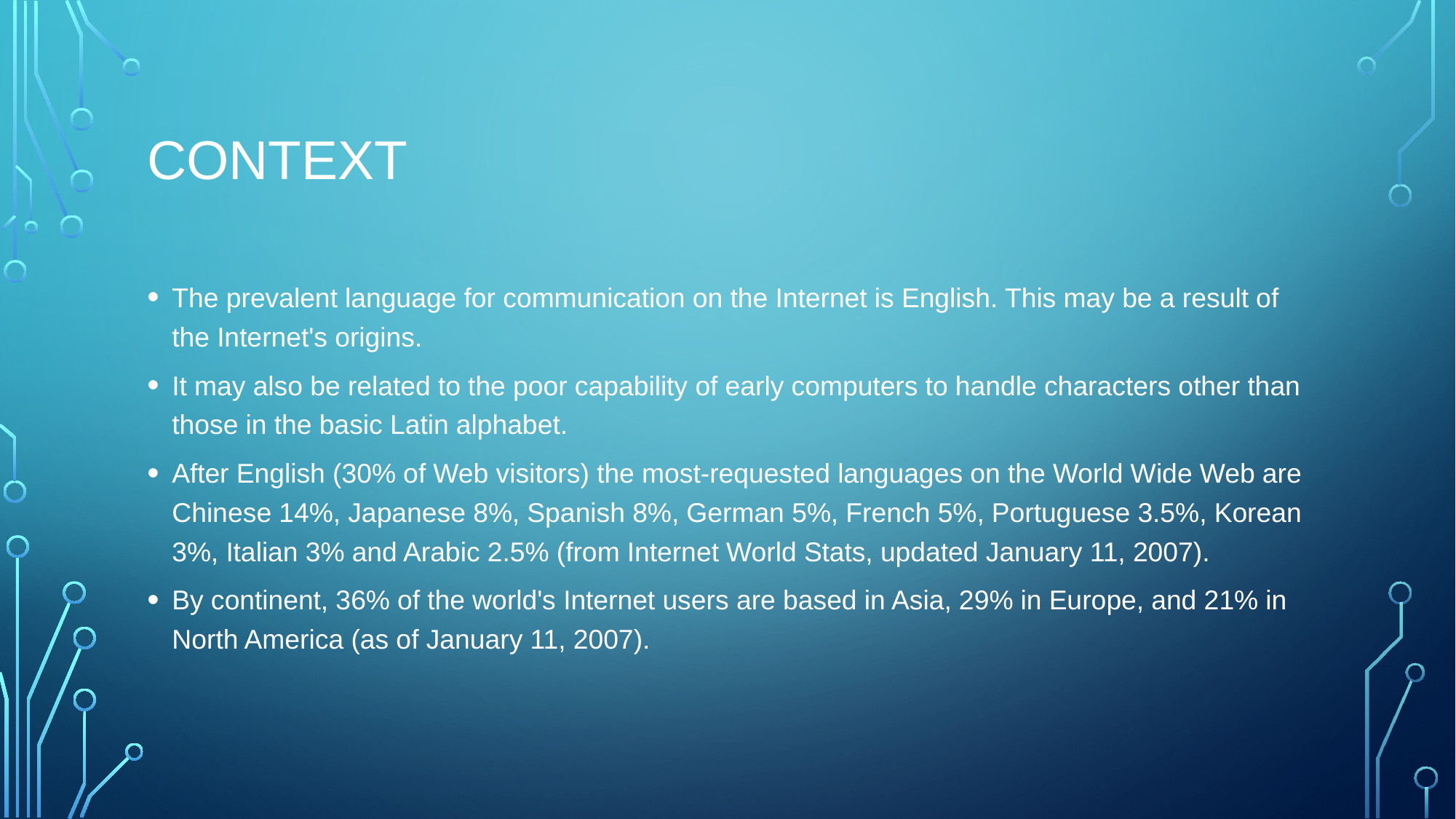

# Context
The prevalent language for communication on the Internet is English. This may be a result of the Internet's origins.
It may also be related to the poor capability of early computers to handle characters other than those in the basic Latin alphabet.
After English (30% of Web visitors) the most-requested languages on the World Wide Web are Chinese 14%, Japanese 8%, Spanish 8%, German 5%, French 5%, Portuguese 3.5%, Korean 3%, Italian 3% and Arabic 2.5% (from Internet World Stats, updated January 11, 2007).
By continent, 36% of the world's Internet users are based in Asia, 29% in Europe, and 21% in North America (as of January 11, 2007).